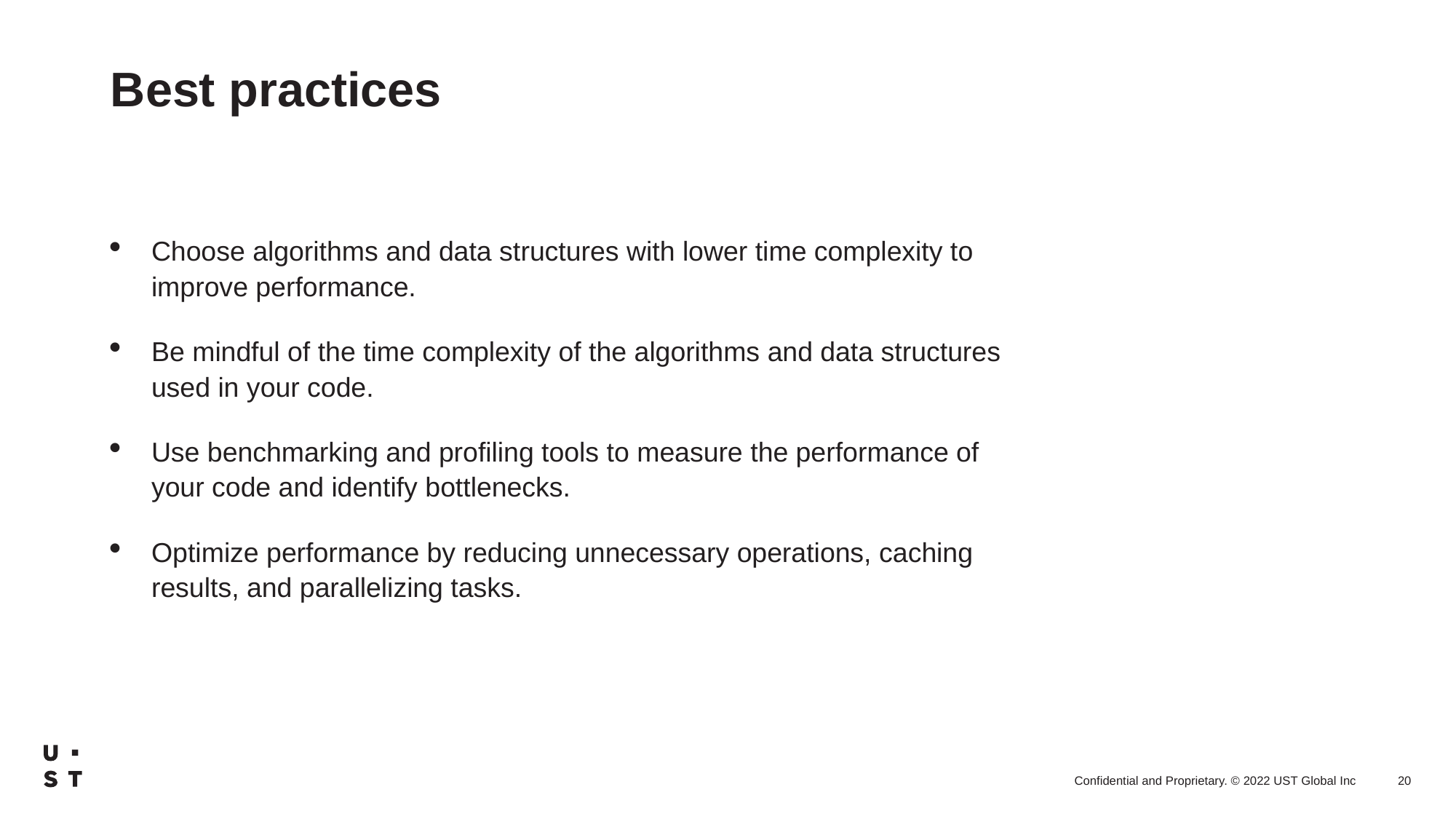

# Best practices
Choose algorithms and data structures with lower time complexity to improve performance.
Be mindful of the time complexity of the algorithms and data structures used in your code.
Use benchmarking and profiling tools to measure the performance of your code and identify bottlenecks.
Optimize performance by reducing unnecessary operations, caching results, and parallelizing tasks.